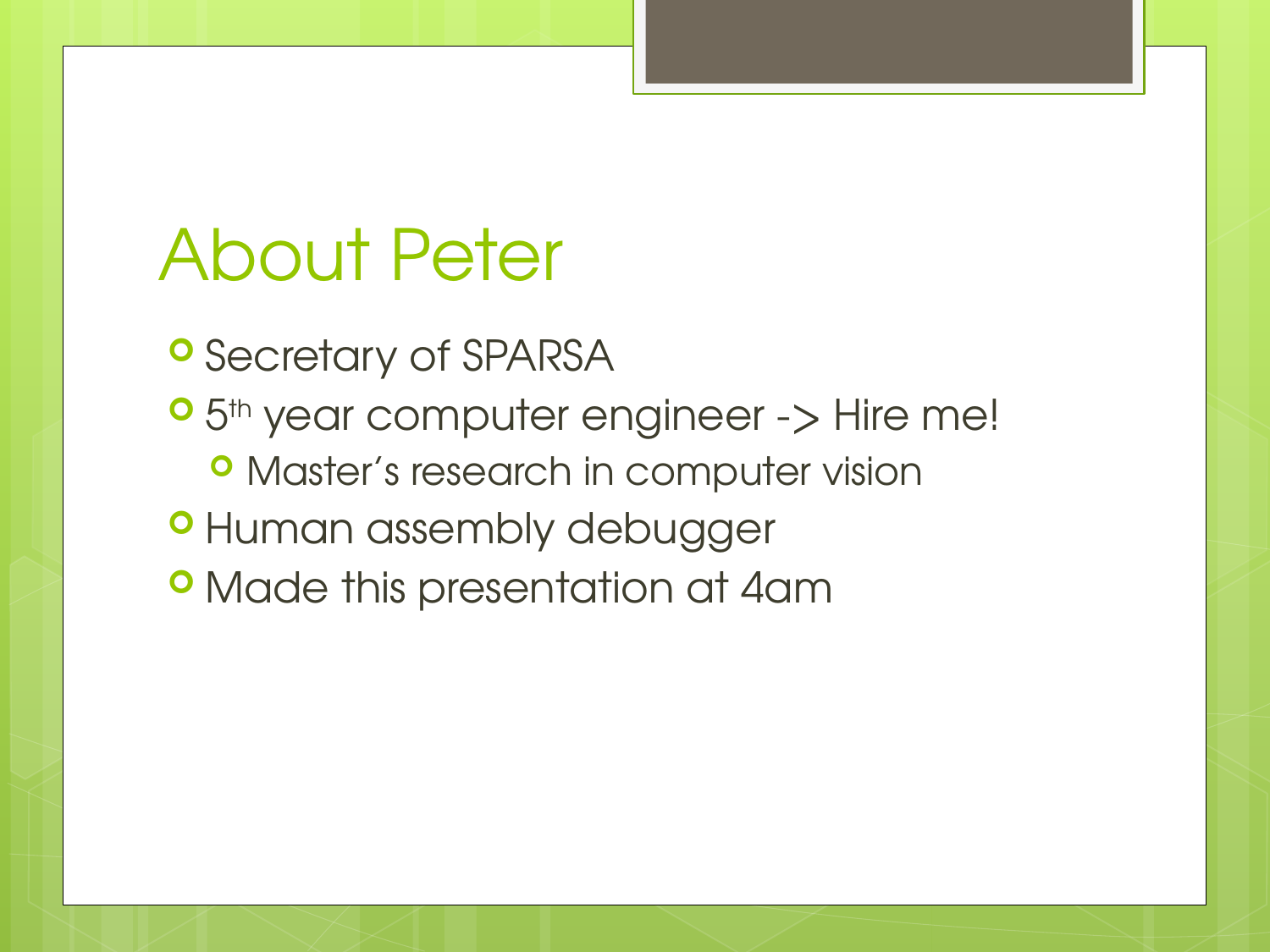

# About Peter
Secretary of SPARSA
5th year computer engineer -> Hire me!
Master’s research in computer vision
Human assembly debugger
Made this presentation at 4am